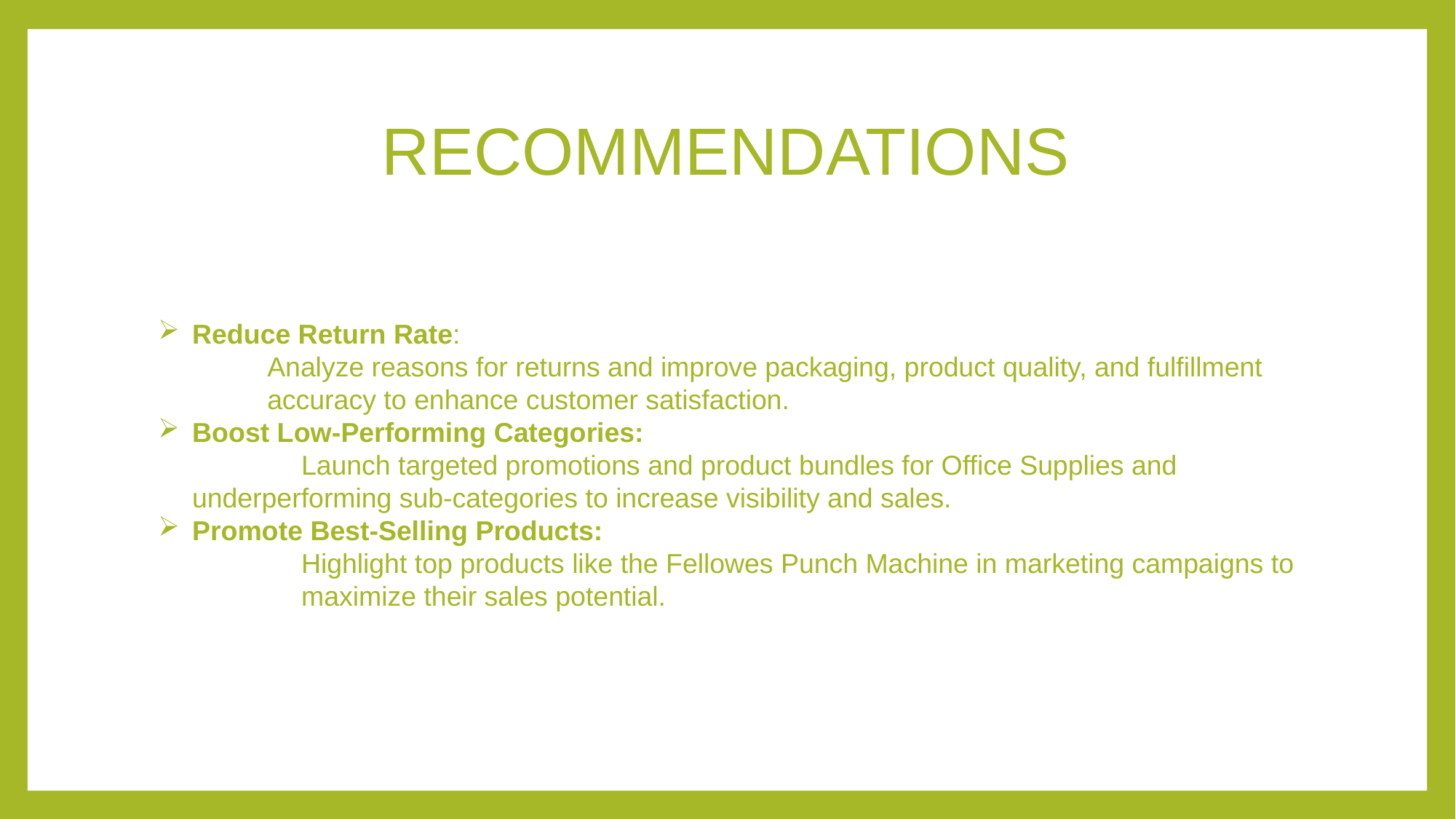

# RECOMMENDATIONS
Reduce Return Rate:
	Analyze reasons for returns and improve packaging, product quality, and fulfillment 	accuracy to enhance customer satisfaction.
Boost Low-Performing Categories:
	Launch targeted promotions and product bundles for Office Supplies and 	underperforming sub-categories to increase visibility and sales.
Promote Best-Selling Products:
	Highlight top products like the Fellowes Punch Machine in marketing campaigns to 	maximize their sales potential.